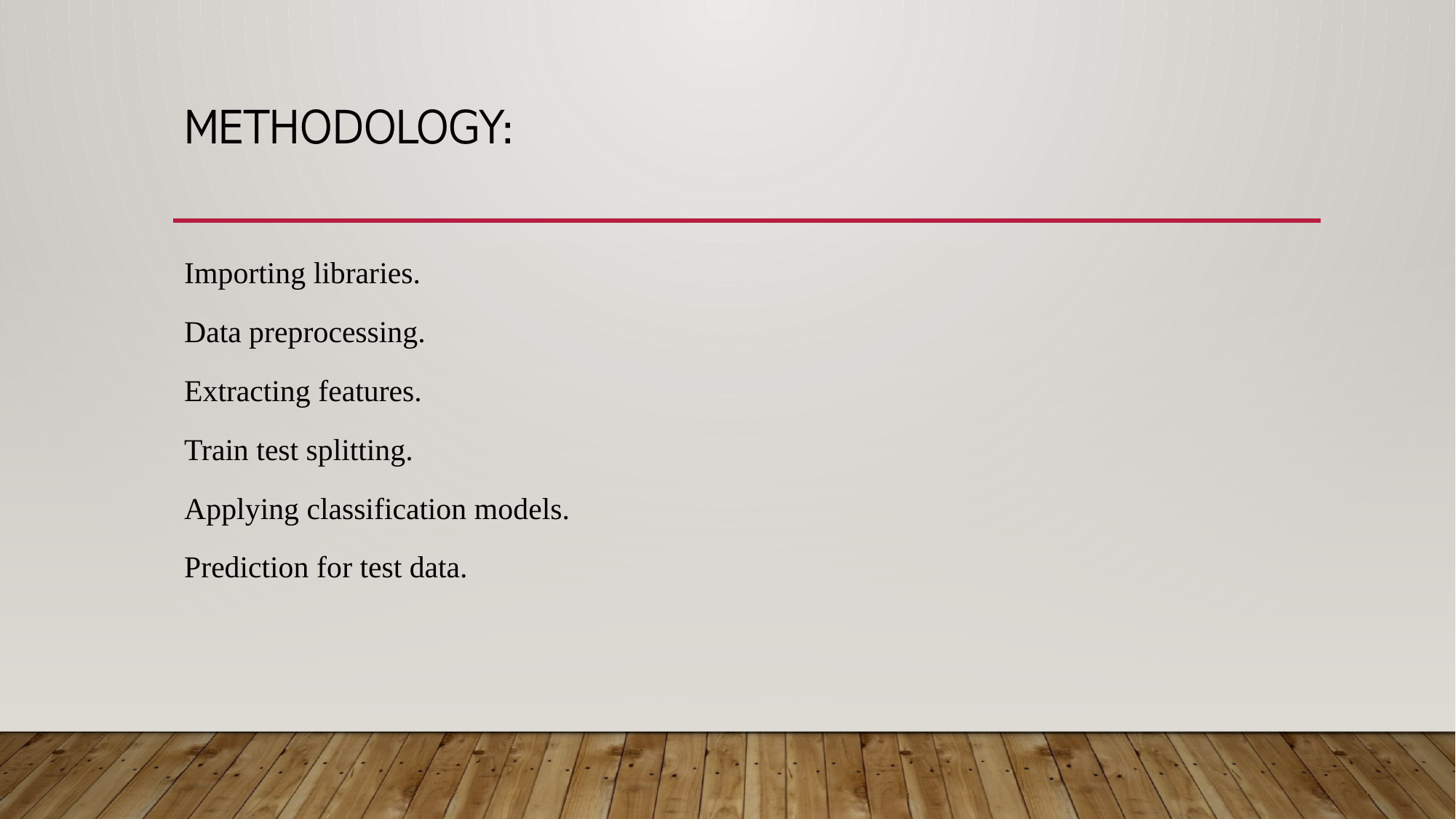

# Methodology:
Importing libraries.
Data preprocessing.
Extracting features.
Train test splitting.
Applying classification models.
Prediction for test data.